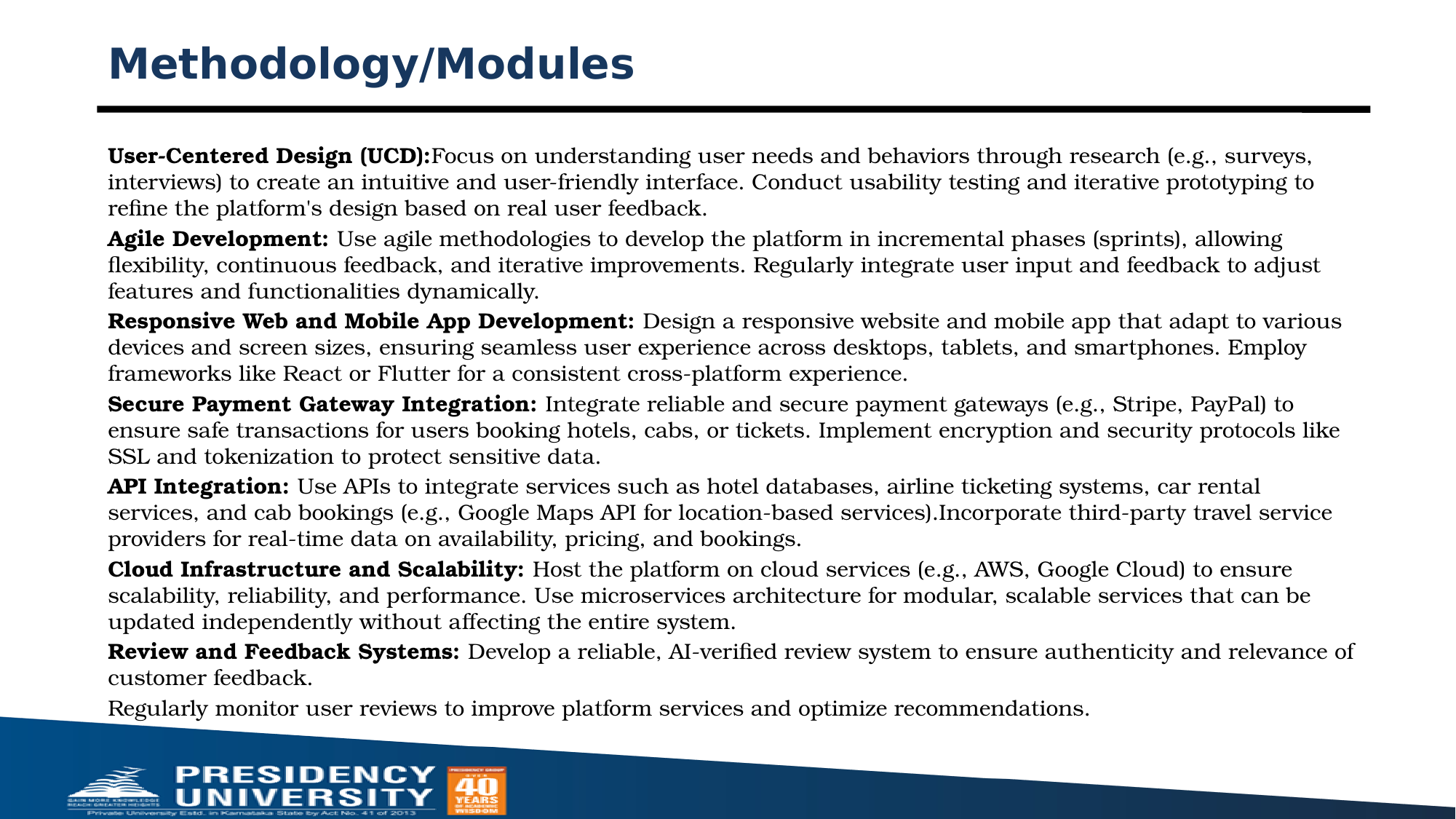

# Methodology/Modules
User-Centered Design (UCD):Focus on understanding user needs and behaviors through research (e.g., surveys, interviews) to create an intuitive and user-friendly interface. Conduct usability testing and iterative prototyping to refine the platform's design based on real user feedback.
Agile Development: Use agile methodologies to develop the platform in incremental phases (sprints), allowing flexibility, continuous feedback, and iterative improvements. Regularly integrate user input and feedback to adjust features and functionalities dynamically.
Responsive Web and Mobile App Development: Design a responsive website and mobile app that adapt to various devices and screen sizes, ensuring seamless user experience across desktops, tablets, and smartphones. Employ frameworks like React or Flutter for a consistent cross-platform experience.
Secure Payment Gateway Integration: Integrate reliable and secure payment gateways (e.g., Stripe, PayPal) to ensure safe transactions for users booking hotels, cabs, or tickets. Implement encryption and security protocols like SSL and tokenization to protect sensitive data.
API Integration: Use APIs to integrate services such as hotel databases, airline ticketing systems, car rental services, and cab bookings (e.g., Google Maps API for location-based services).Incorporate third-party travel service providers for real-time data on availability, pricing, and bookings.
Cloud Infrastructure and Scalability: Host the platform on cloud services (e.g., AWS, Google Cloud) to ensure scalability, reliability, and performance. Use microservices architecture for modular, scalable services that can be updated independently without affecting the entire system.
Review and Feedback Systems: Develop a reliable, AI-verified review system to ensure authenticity and relevance of customer feedback.
Regularly monitor user reviews to improve platform services and optimize recommendations.